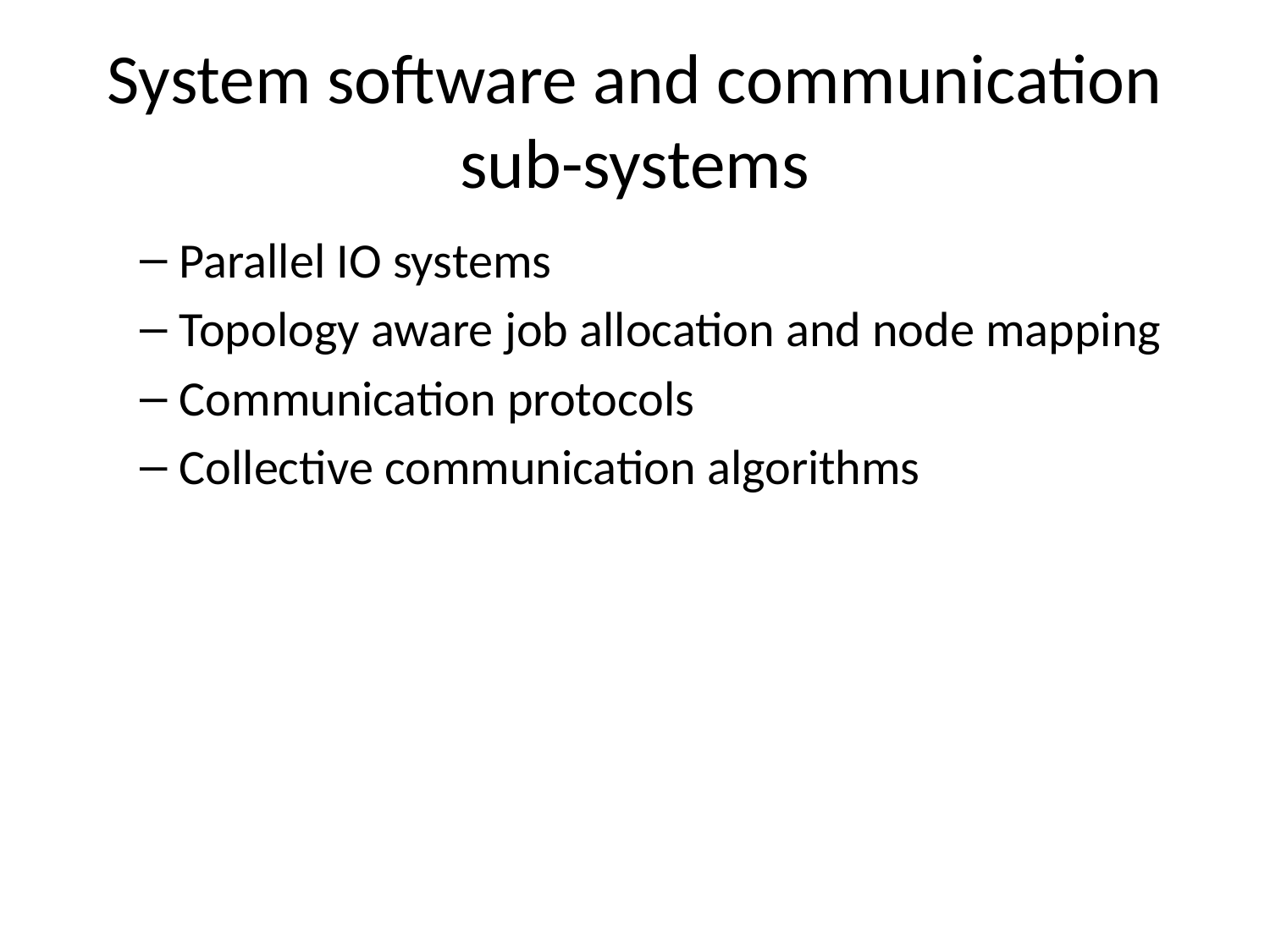

# System software and communication sub-systems
Parallel IO systems
Topology aware job allocation and node mapping
Communication protocols
Collective communication algorithms